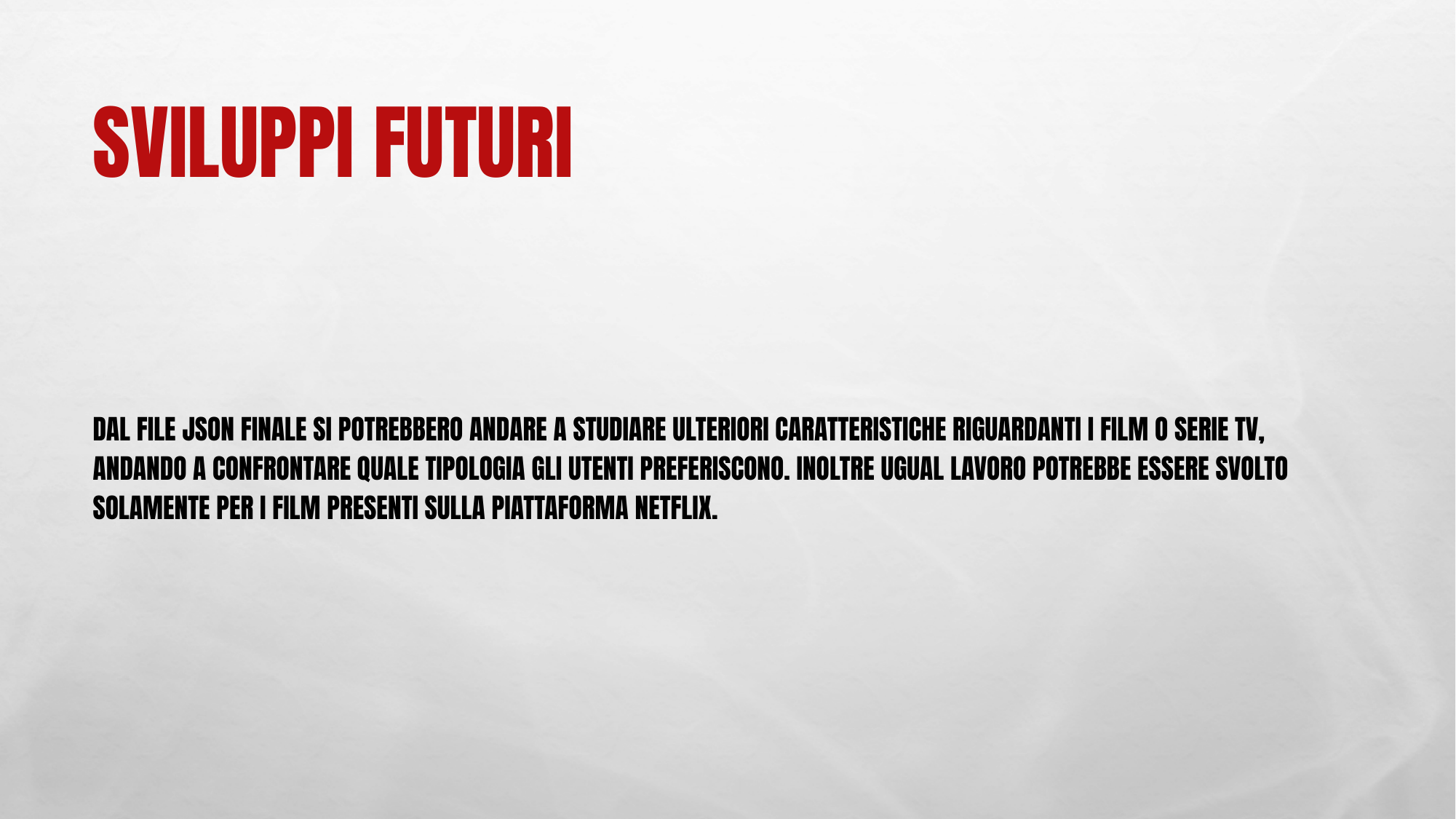

SVILUPPI FUTURI
DAL FILE JSON FINALE SI POTREBBERO ANDARE A STUDIARE ULTERIORI CARATTERISTICHE RIGUARDANTI I FILM O SERIE TV, ANDANDO A CONFRONTARE QUALE TIPOLOGIA GLI UTENTI PREFERISCONO. INOLTRE UGUAL LAVORO POTREBBE ESSERE SVOLTO SOLAMENTE PER I FILM PRESENTI SULLA PIATTAFORMA NETFLIX.